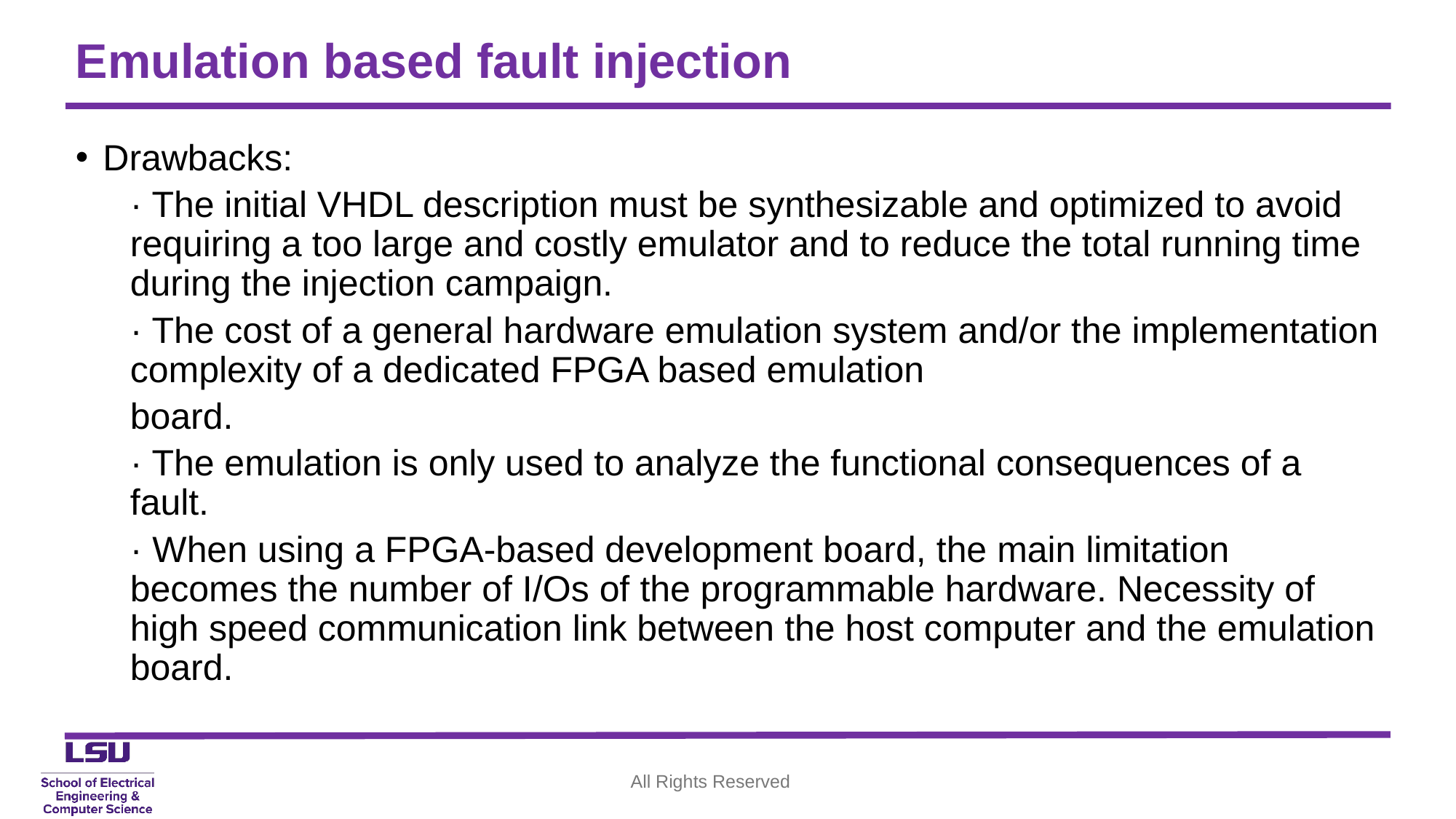

# Emulation based fault injection
Drawbacks:
· The initial VHDL description must be synthesizable and optimized to avoid requiring a too large and costly emulator and to reduce the total running time during the injection campaign.
· The cost of a general hardware emulation system and/or the implementation complexity of a dedicated FPGA based emulation
board.
· The emulation is only used to analyze the functional consequences of a fault.
· When using a FPGA-based development board, the main limitation becomes the number of I/Os of the programmable hardware. Necessity of high speed communication link between the host computer and the emulation board.
All Rights Reserved